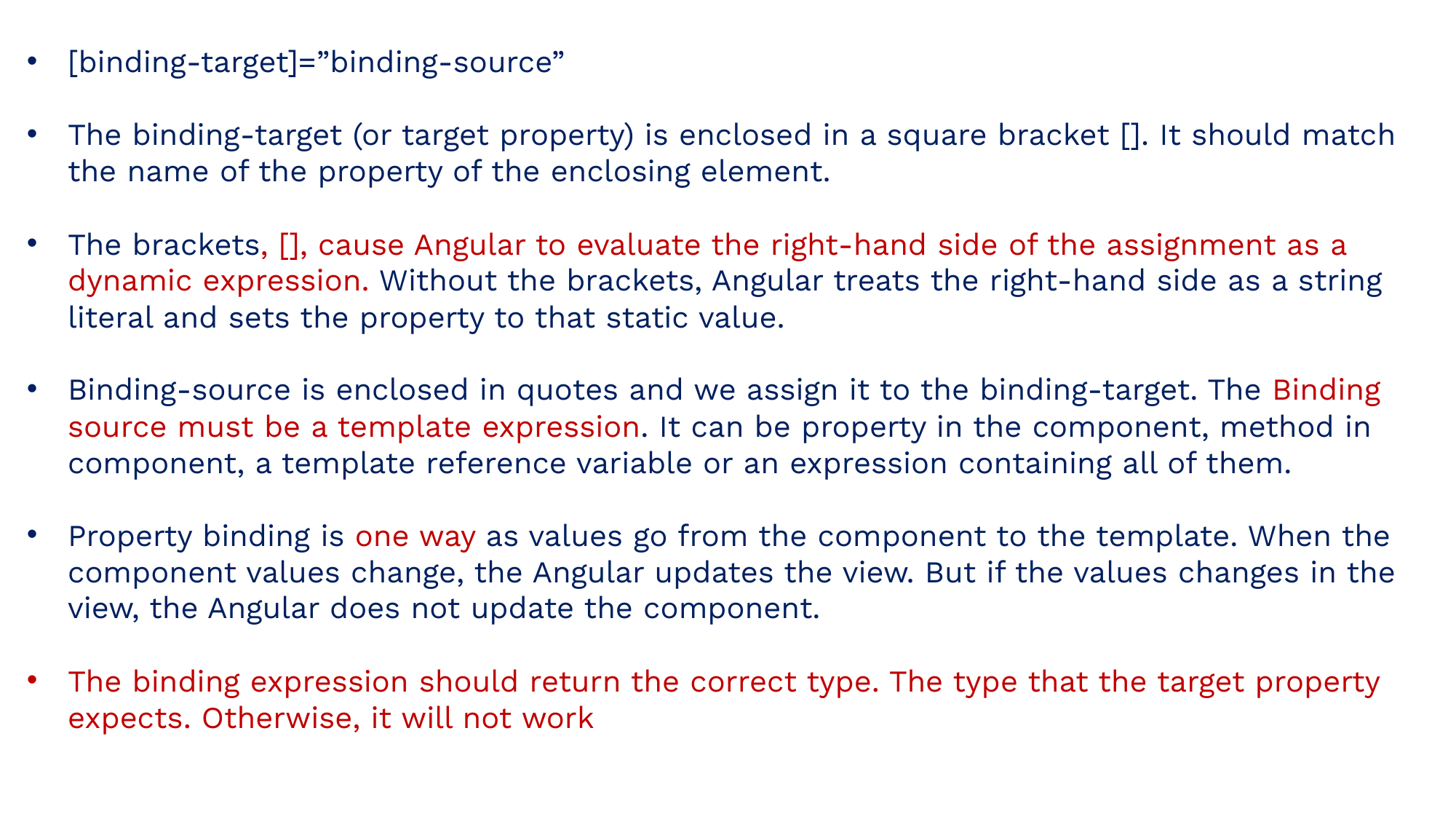

[binding-target]=”binding-source”

The binding-target (or target property) is enclosed in a square bracket []. It should match the name of the property of the enclosing element.

The brackets, [], cause Angular to evaluate the right-hand side of the assignment as a dynamic expression. Without the brackets, Angular treats the right-hand side as a string literal and sets the property to that static value.

Binding-source is enclosed in quotes and we assign it to the binding-target. The Binding source must be a template expression. It can be property in the component, method in component, a template reference variable or an expression containing all of them.

Property binding is one way as values go from the component to the template. When the component values change, the Angular updates the view. But if the values changes in the view, the Angular does not update the component.

The binding expression should return the correct type. The type that the target property expects. Otherwise, it will not work